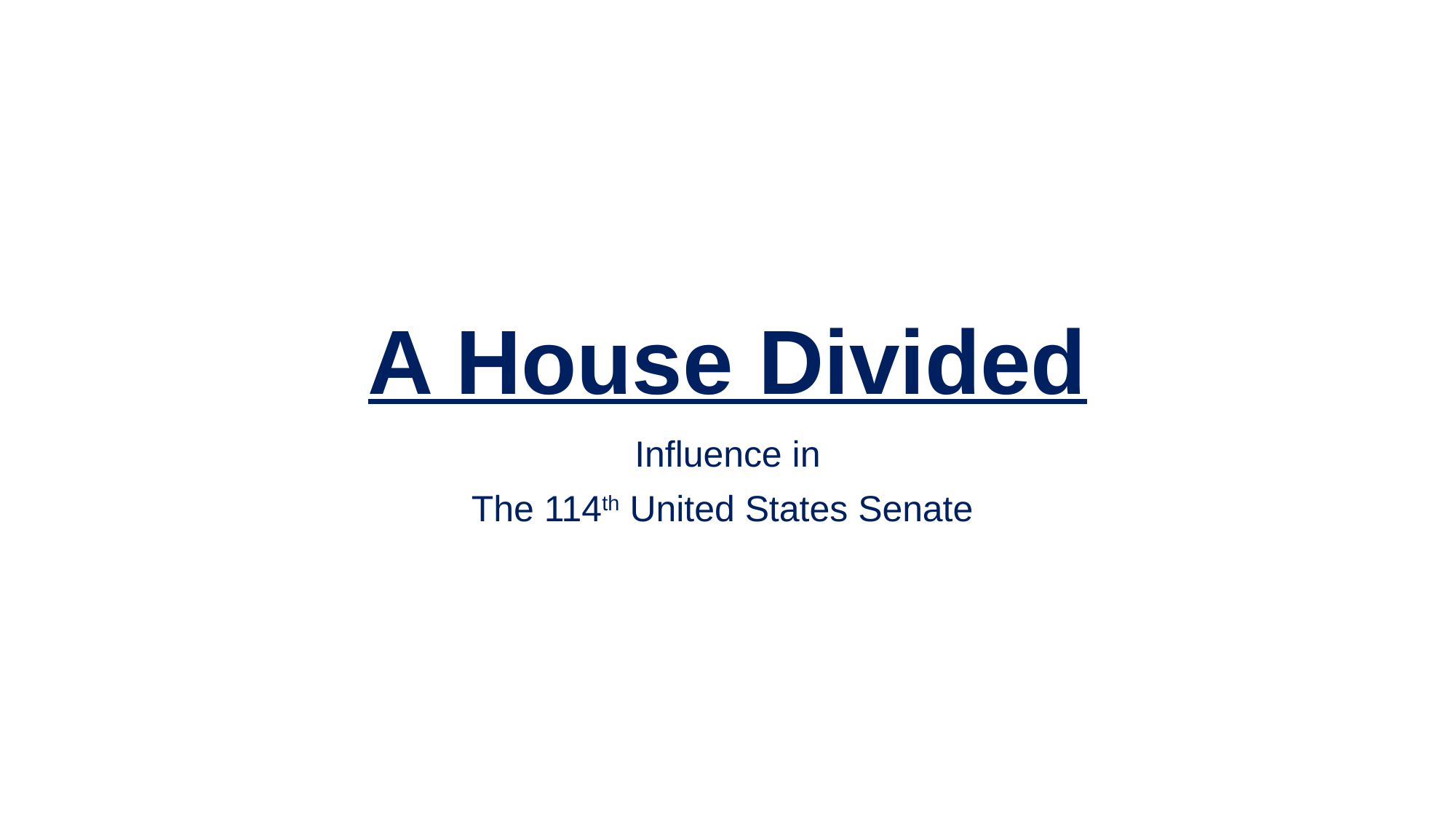

# A House Divided
Influence in
The 114th United States Senate